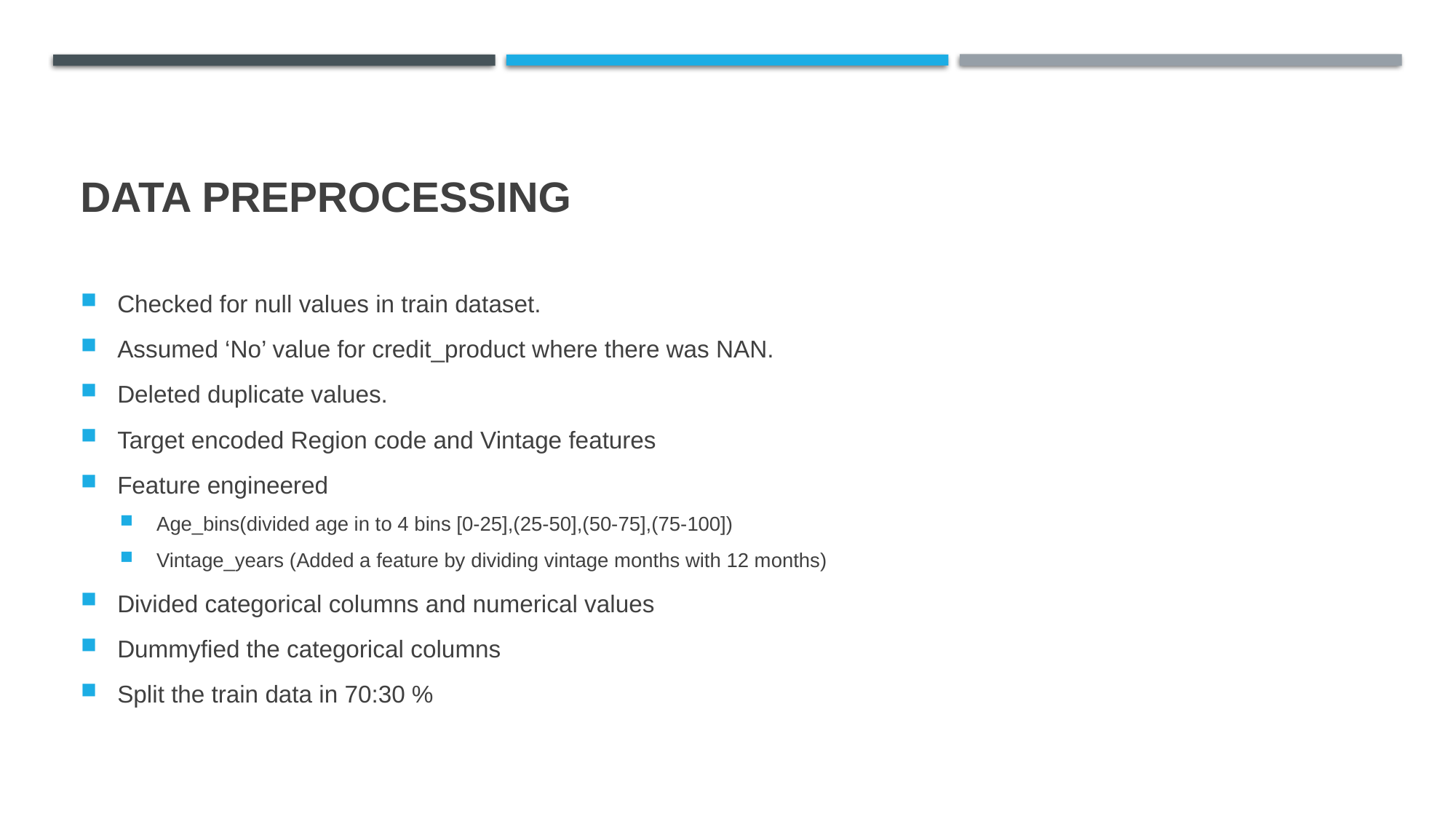

# Data preprocessing
Checked for null values in train dataset.
Assumed ‘No’ value for credit_product where there was NAN.
Deleted duplicate values.
Target encoded Region code and Vintage features
Feature engineered
Age_bins(divided age in to 4 bins [0-25],(25-50],(50-75],(75-100])
Vintage_years (Added a feature by dividing vintage months with 12 months)
Divided categorical columns and numerical values
Dummyfied the categorical columns
Split the train data in 70:30 %